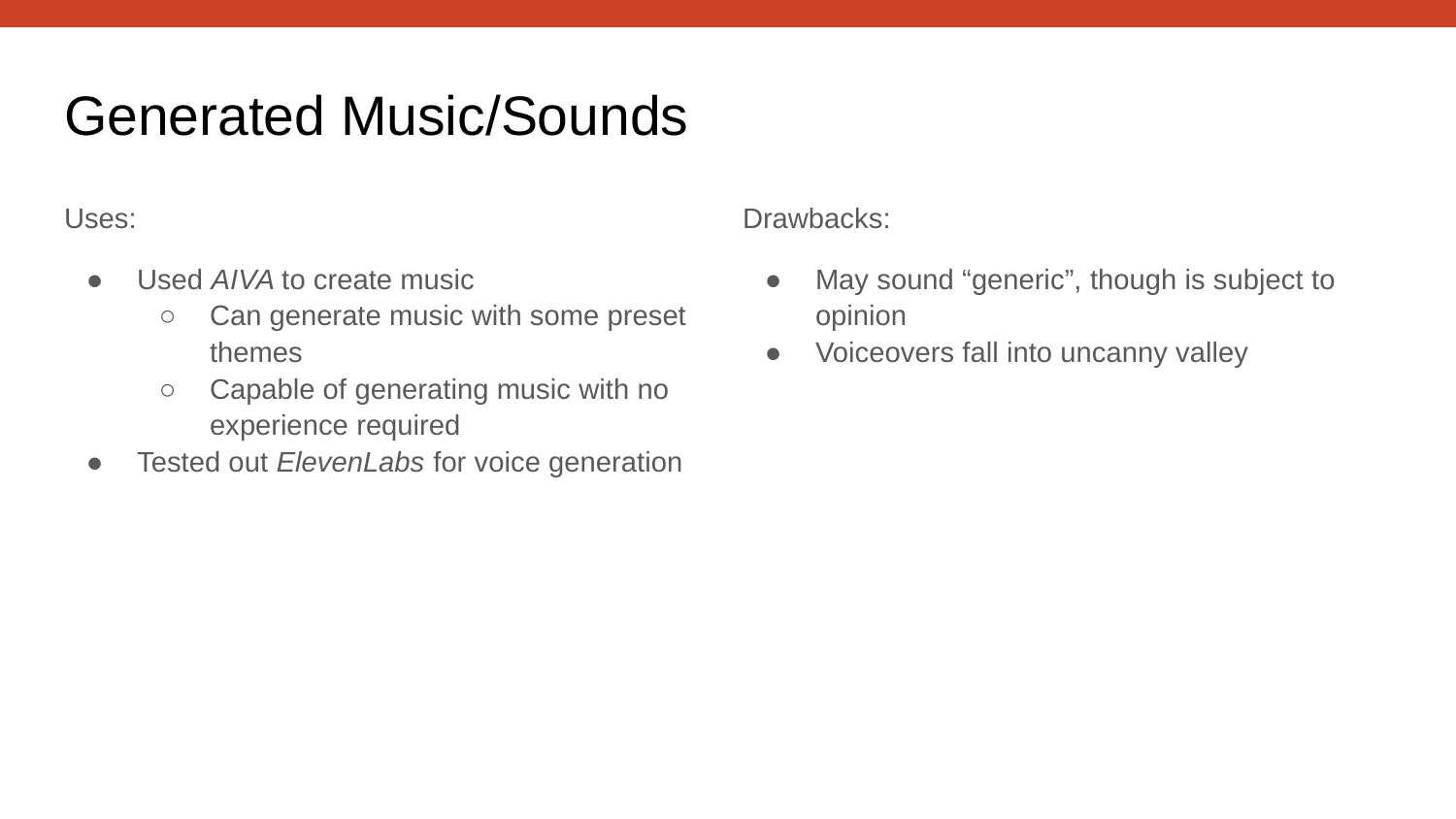

# Generated Music/Sounds
Uses:
Used AIVA to create music
Can generate music with some preset themes
Capable of generating music with no experience required
Tested out ElevenLabs for voice generation

Drawbacks:
May sound “generic”, though is subject to opinion
Voiceovers fall into uncanny valley